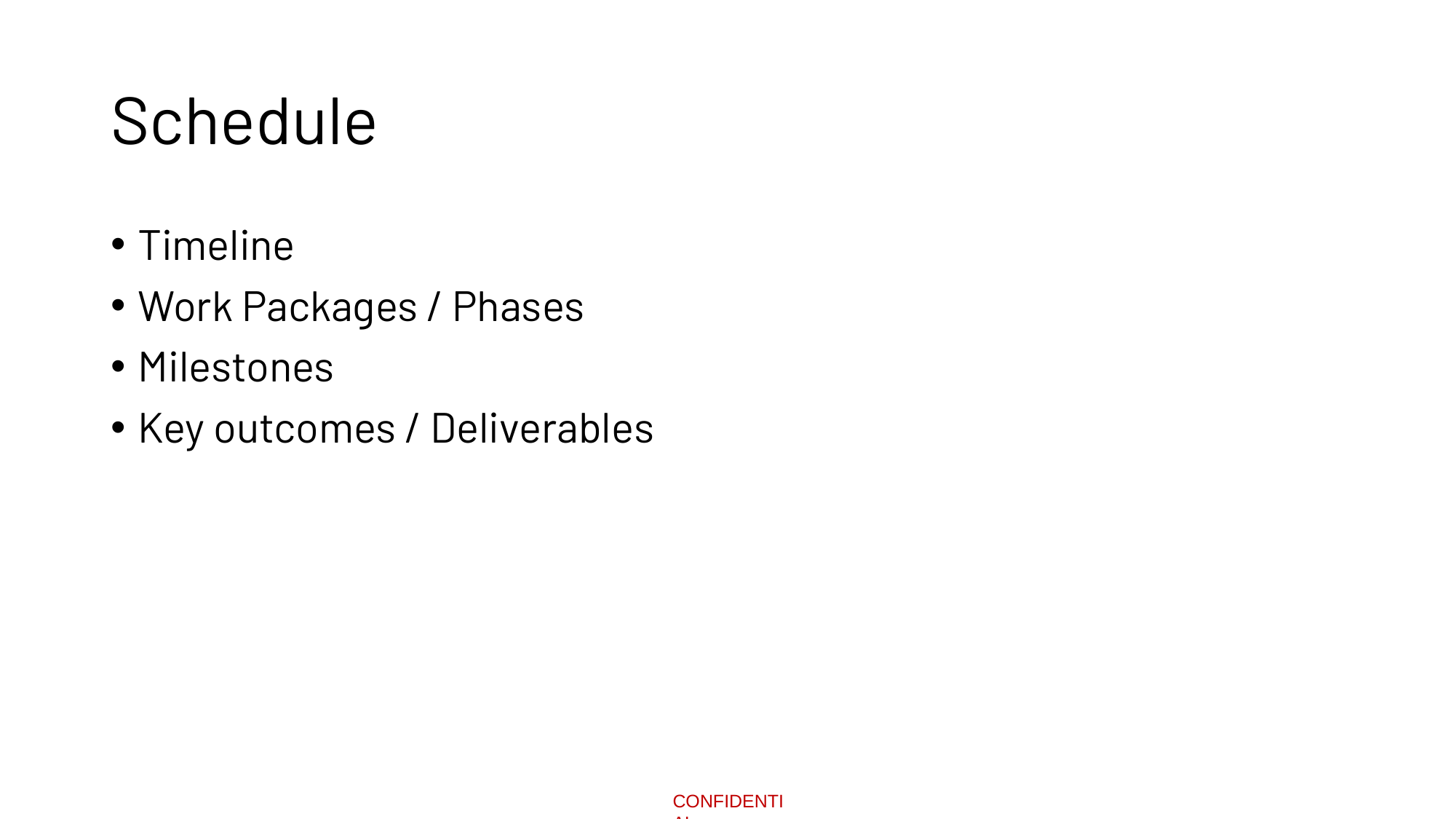

# Schedule
Timeline
Work Packages / Phases
Milestones
Key outcomes / Deliverables